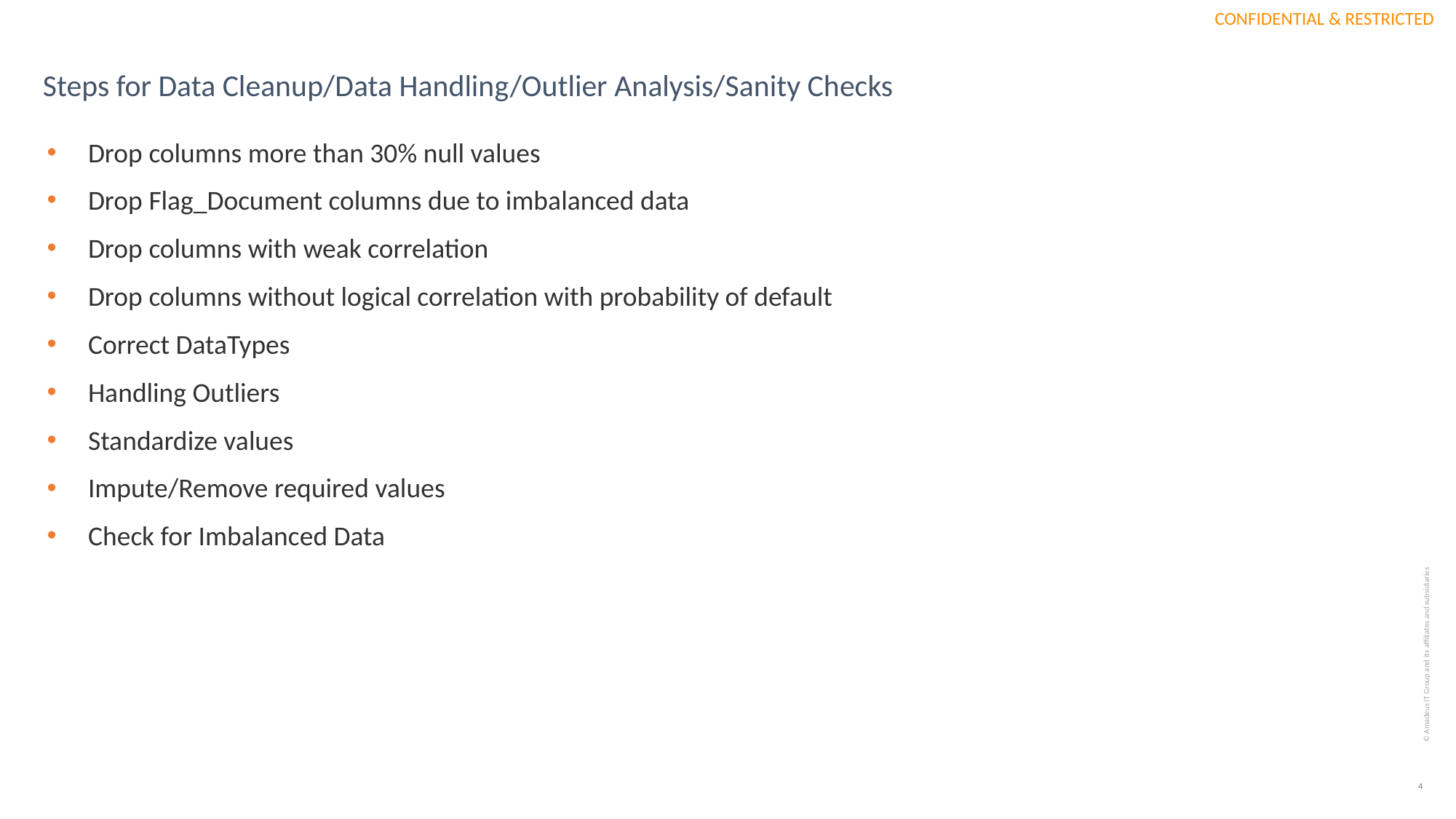

# Steps for Data Cleanup/Data Handling/Outlier Analysis/Sanity Checks
Drop columns more than 30% null values
Drop Flag_Document columns due to imbalanced data
Drop columns with weak correlation
Drop columns without logical correlation with probability of default
Correct DataTypes
Handling Outliers
Standardize values
Impute/Remove required values
Check for Imbalanced Data

© Amadeus IT Group and its affiliates and subsidiaries
4